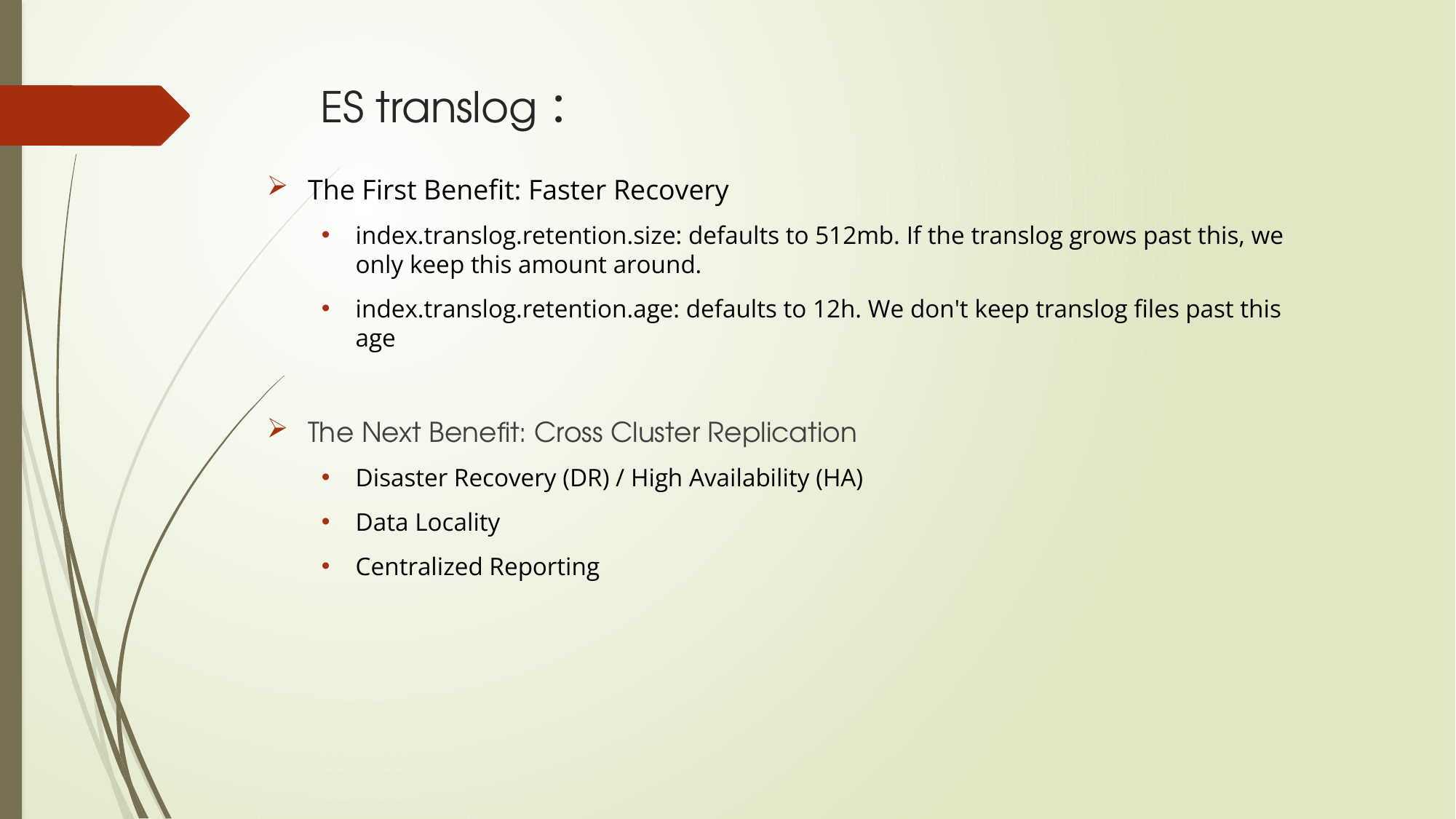

# ES translog：
The First Benefit: Faster Recovery
index.translog.retention.size: defaults to 512mb. If the translog grows past this, we only keep this amount around.
index.translog.retention.age: defaults to 12h. We don't keep translog files past this age

The Next Benefit: Cross Cluster Replication
Disaster Recovery (DR) / High Availability (HA)
Data Locality
Centralized Reporting